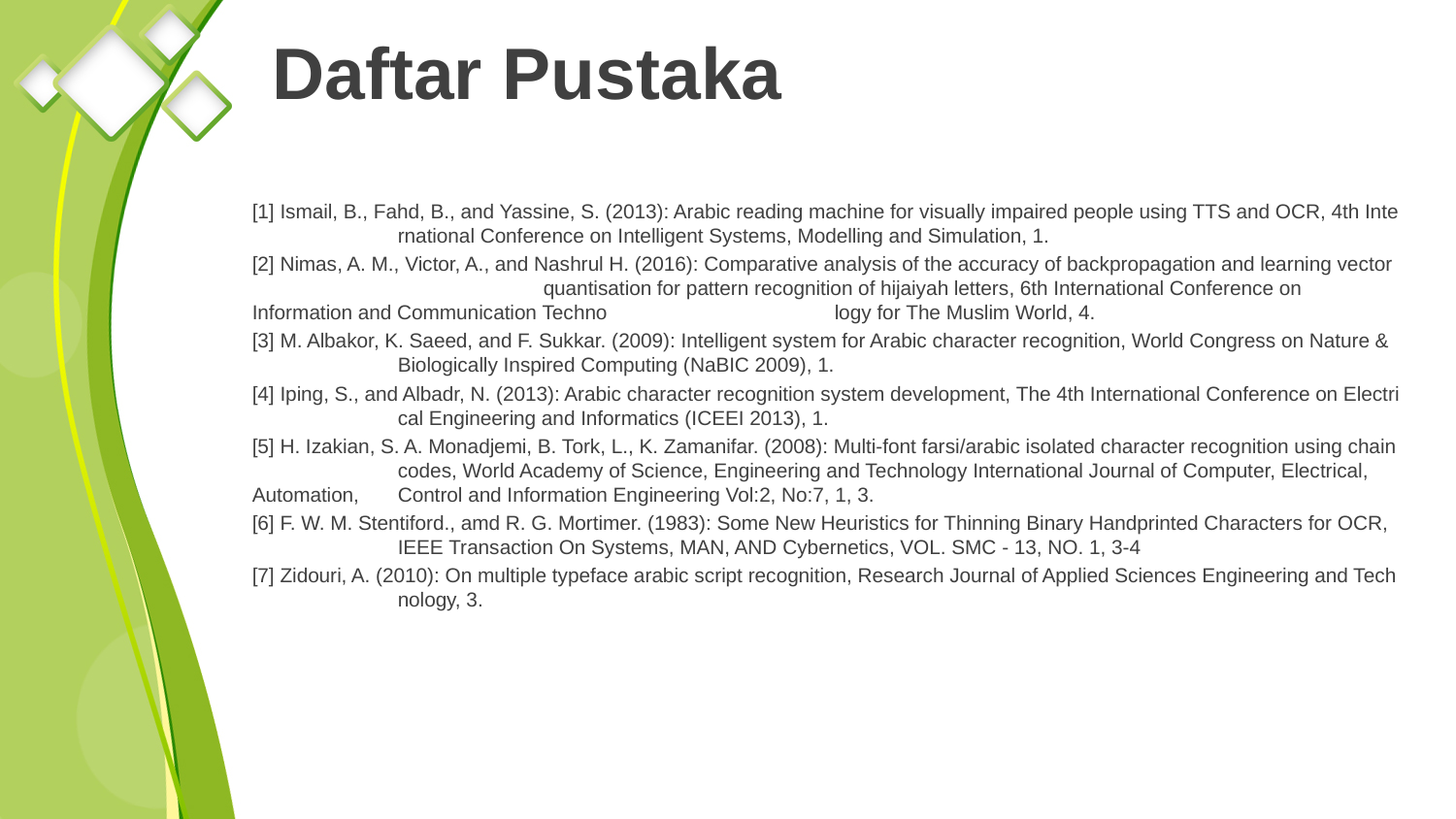

# Daftar Pustaka
[1] Ismail, B., Fahd, B., and Yassine, S. (2013): Arabic reading machine for visually impaired people using TTS and OCR, 4th Inte	rnational Conference on Intelligent Systems, Modelling and Simulation, 1.
[2] Nimas, A. M., Victor, A., and Nashrul H. (2016): Comparative analysis of the accuracy of backpropagation and learning vector 		quantisation for pattern recognition of hijaiyah letters, 6th International Conference on Information and Communication Techno		logy for The Muslim World, 4.
[3] M. Albakor, K. Saeed, and F. Sukkar. (2009): Intelligent system for Arabic character recognition, World Congress on Nature & 	Biologically Inspired Computing (NaBIC 2009), 1.
[4] Iping, S., and Albadr, N. (2013): Arabic character recognition system development, The 4th International Conference on Electri	cal Engineering and Informatics (ICEEI 2013), 1.
[5] H. Izakian, S. A. Monadjemi, B. Tork, L., K. Zamanifar. (2008): Multi-font farsi/arabic isolated character recognition using chain 	codes, World Academy of Science, Engineering and Technology International Journal of Computer, Electrical, Automation, 	Control and Information Engineering Vol:2, No:7, 1, 3.
[6] F. W. M. Stentiford., amd R. G. Mortimer. (1983): Some New Heuristics for Thinning Binary Handprinted Characters for OCR, 	IEEE Transaction On Systems, MAN, AND Cybernetics, VOL. SMC - 13, NO. 1, 3-4
[7] Zidouri, A. (2010): On multiple typeface arabic script recognition, Research Journal of Applied Sciences Engineering and Tech	nology, 3.